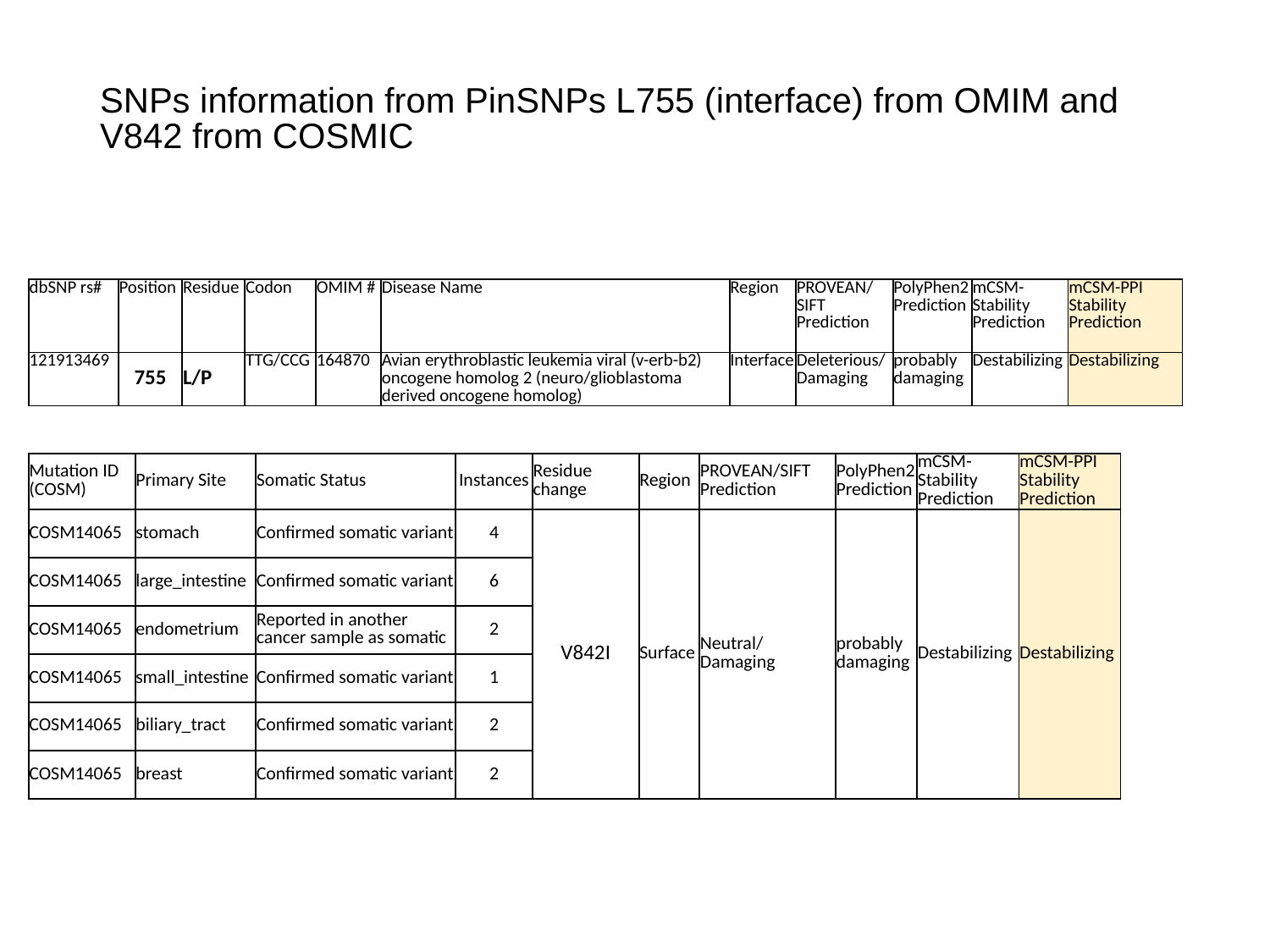

# SNPs information from PinSNPs L755 (interface) from OMIM and V842 from COSMIC
| dbSNP rs# | Position | Residue | Codon | OMIM # | Disease Name | Region | PROVEAN/SIFT Prediction | PolyPhen2 Prediction | mCSM-Stability Prediction | mCSM-PPI Stability Prediction |
| --- | --- | --- | --- | --- | --- | --- | --- | --- | --- | --- |
| 121913469 | 755 | L/P | TTG/CCG | 164870 | Avian erythroblastic leukemia viral (v-erb-b2) oncogene homolog 2 (neuro/glioblastoma derived oncogene homolog) | Interface | Deleterious/ Damaging | probably damaging | Destabilizing | Destabilizing |
| Mutation ID (COSM) | Primary Site | Somatic Status | Instances | Residue change | Region | PROVEAN/SIFT Prediction | PolyPhen2 Prediction | mCSM-Stability Prediction | mCSM-PPI Stability Prediction |
| --- | --- | --- | --- | --- | --- | --- | --- | --- | --- |
| COSM14065 | stomach | Confirmed somatic variant | 4 | V842I | Surface | Neutral/ Damaging | probably damaging | Destabilizing | Destabilizing |
| COSM14065 | large\_intestine | Confirmed somatic variant | 6 |  |  |  |  |  |  |
| COSM14065 | endometrium | Reported in another cancer sample as somatic | 2 |  |  |  |  |  |  |
| COSM14065 | small\_intestine | Confirmed somatic variant | 1 |  |  |  |  |  |  |
| COSM14065 | biliary\_tract | Confirmed somatic variant | 2 |  |  |  |  |  |  |
| COSM14065 | breast | Confirmed somatic variant | 2 |  |  |  |  |  |  |